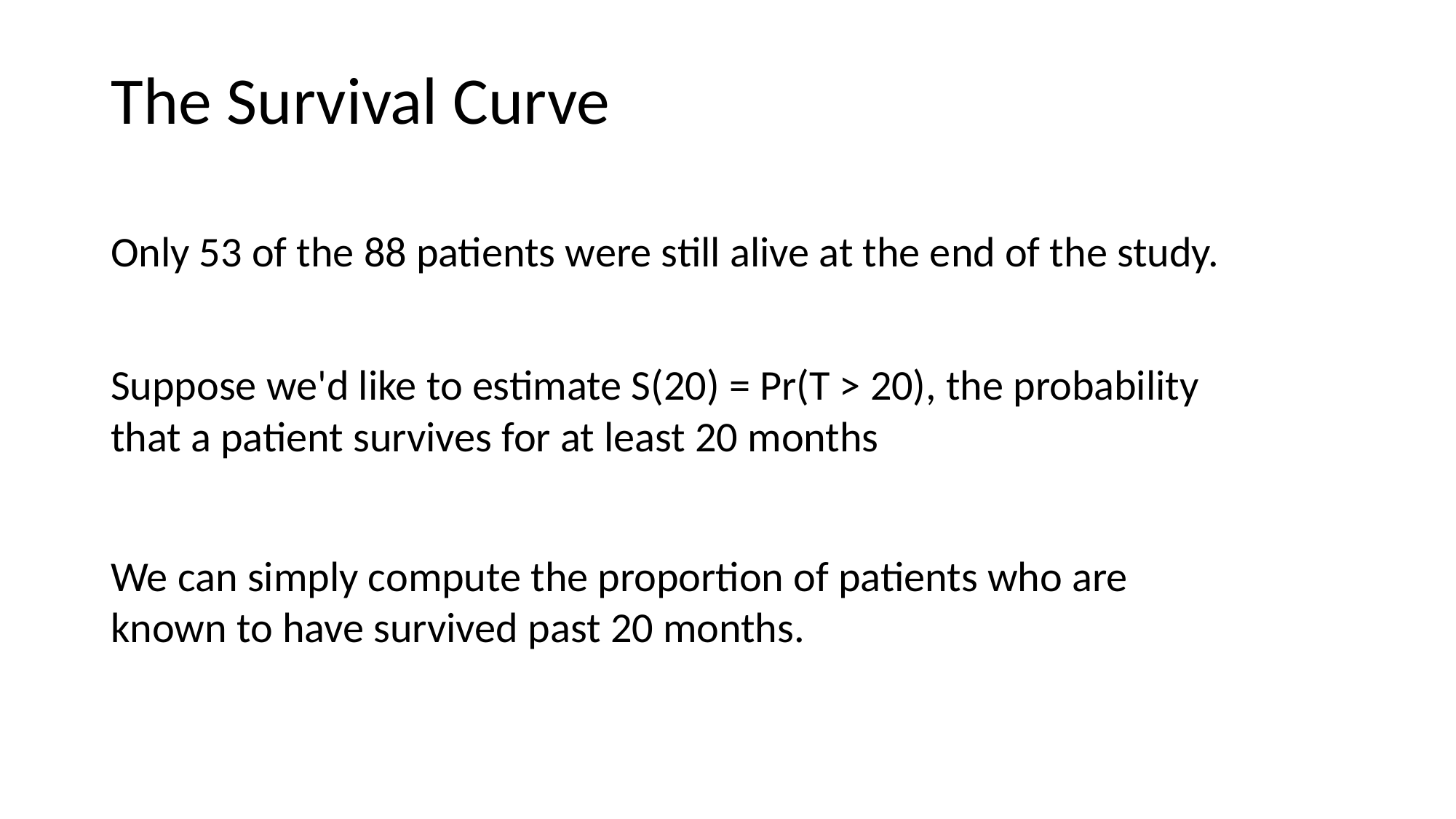

# The Survival Curve
Only 53 of the 88 patients were still alive at the end of the study.
Suppose we'd like to estimate S(20) = Pr(T > 20), the probability that a patient survives for at least 20 months
We can simply compute the proportion of patients who are known to have survived past 20 months.